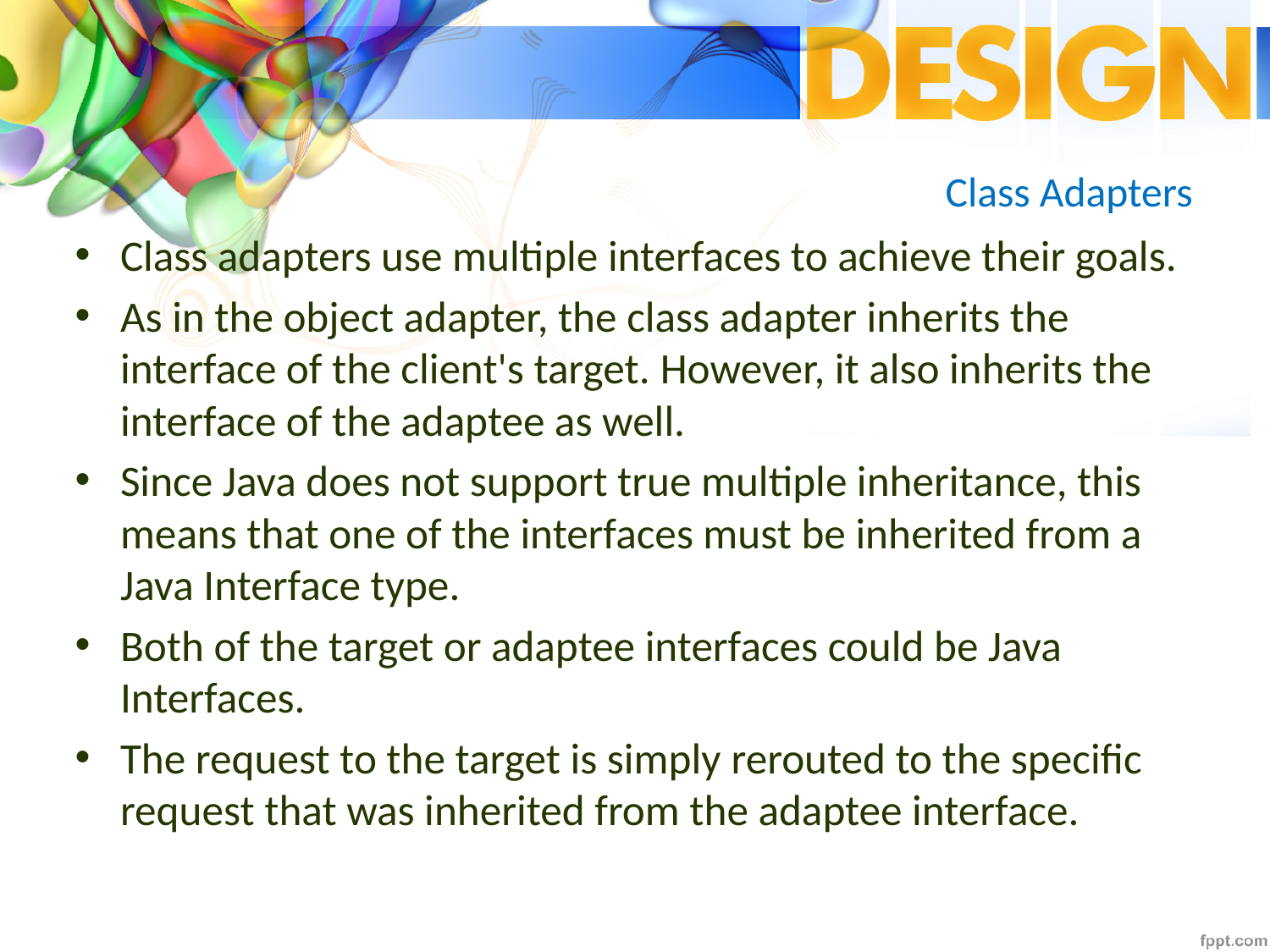

# Class Adapters
Class adapters use multiple interfaces to achieve their goals.
As in the object adapter, the class adapter inherits the interface of the client's target. However, it also inherits the interface of the adaptee as well.
Since Java does not support true multiple inheritance, this means that one of the interfaces must be inherited from a Java Interface type.
Both of the target or adaptee interfaces could be Java Interfaces.
The request to the target is simply rerouted to the specific request that was inherited from the adaptee interface.